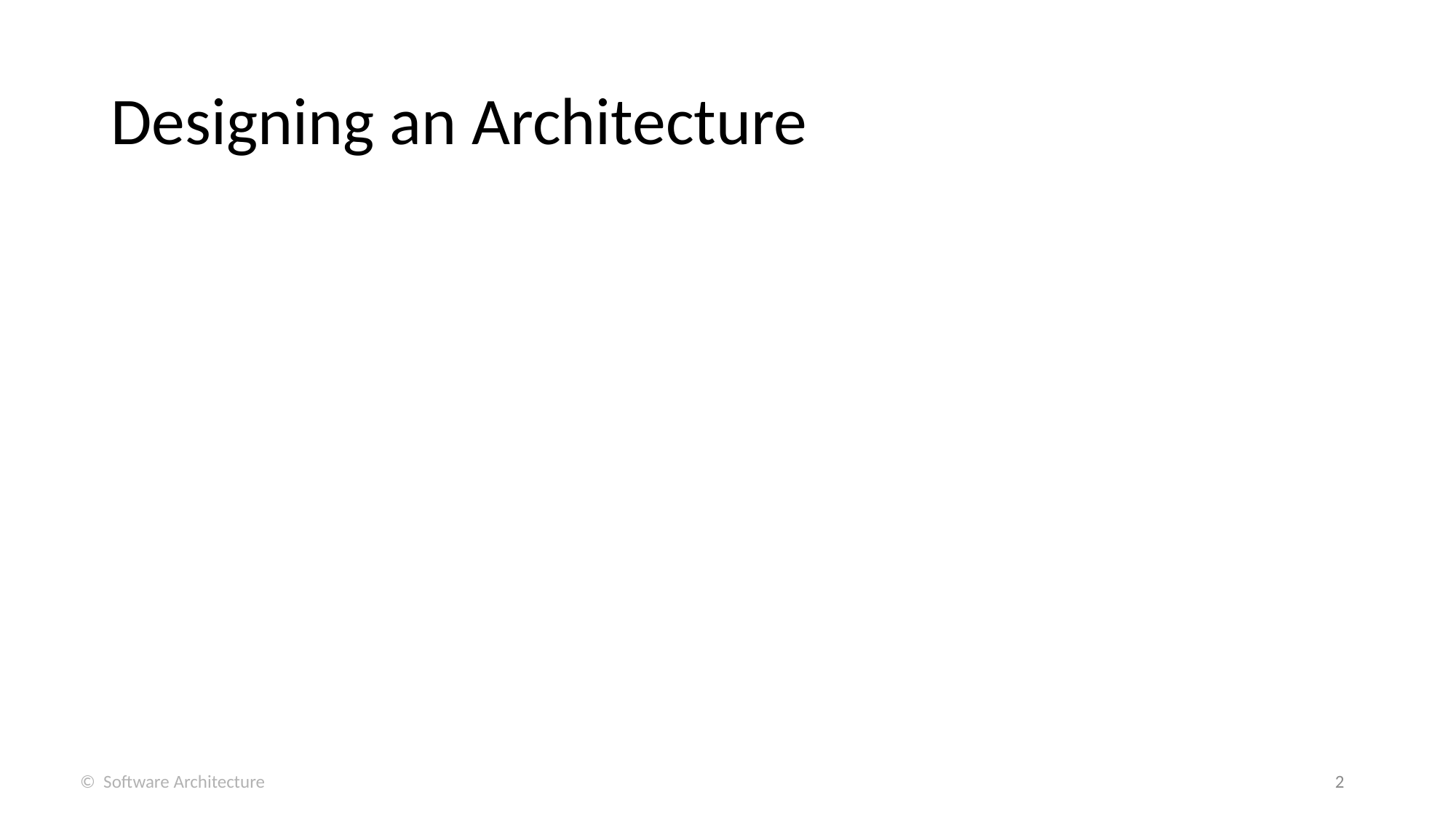

# Designing an Architecture

©  Software Architecture
2